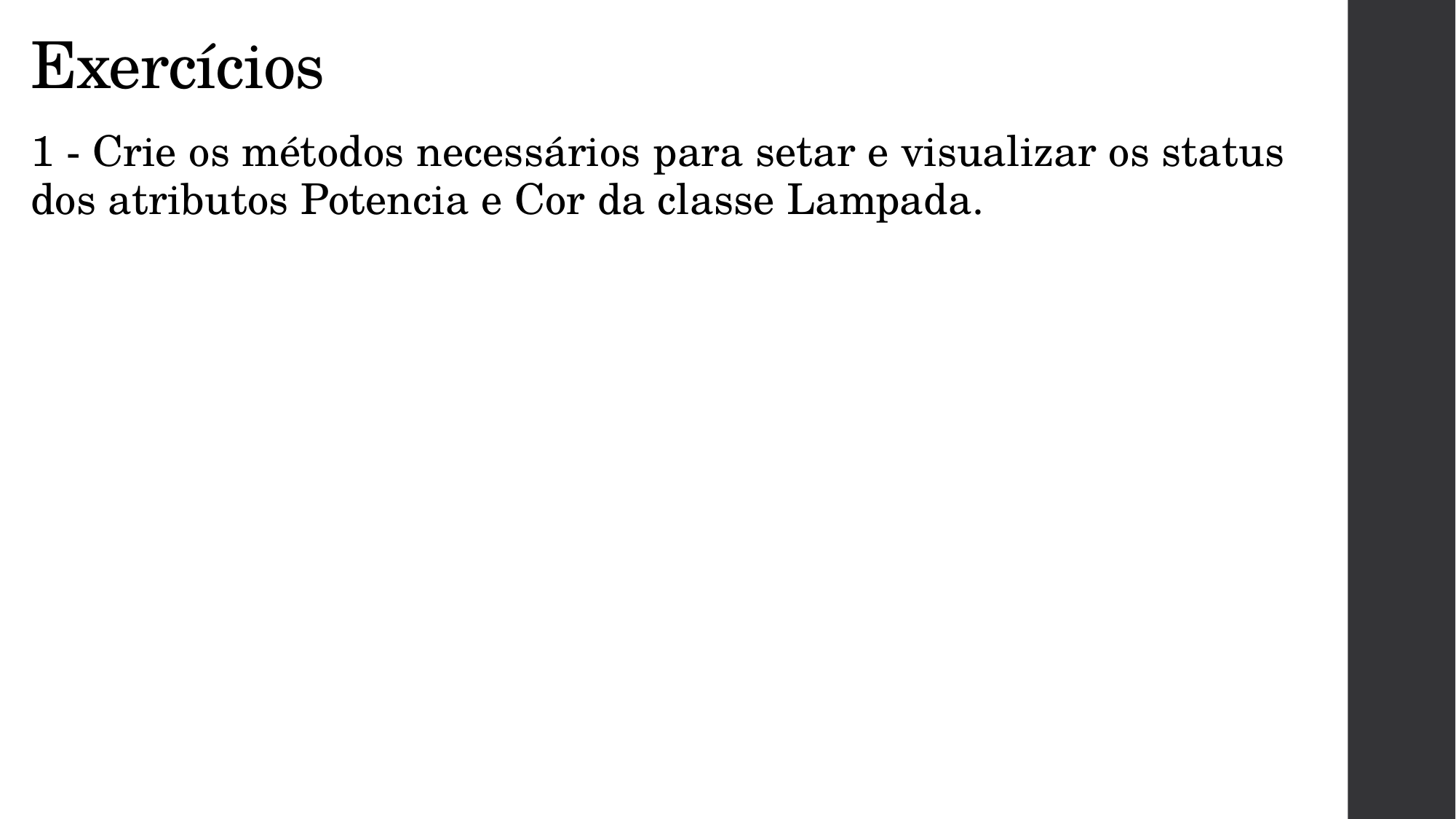

# Exercícios
1 - Crie os métodos necessários para setar e visualizar os status dos atributos Potencia e Cor da classe Lampada.